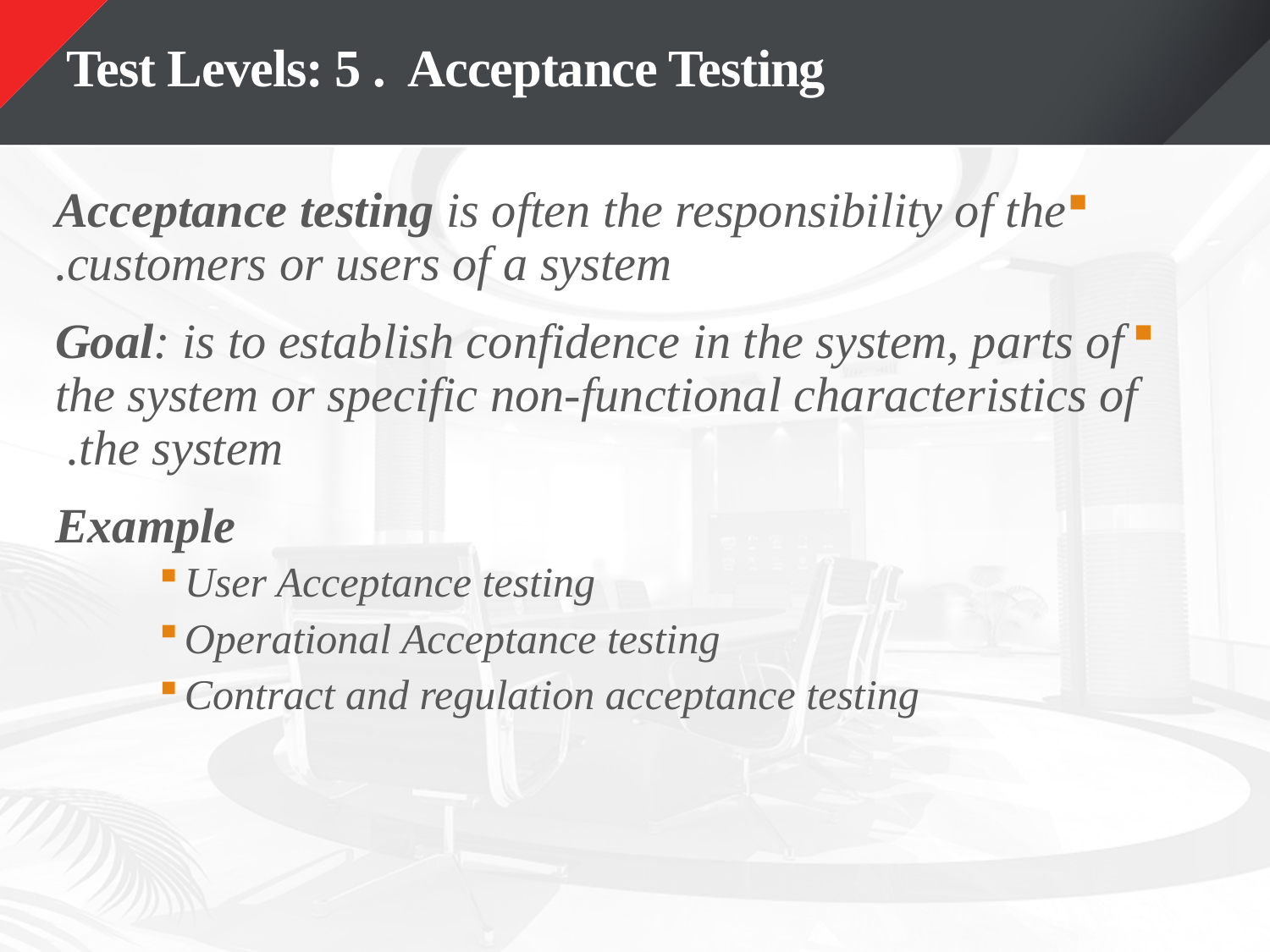

# Test Levels: 5 .  Acceptance Testing
Acceptance testing is often the responsibility of the customers or users of a system.
Goal: is to establish confidence in the system, parts of the system or specific non-functional characteristics of the system.
Example
User Acceptance testing
Operational Acceptance testing
Contract and regulation acceptance testing